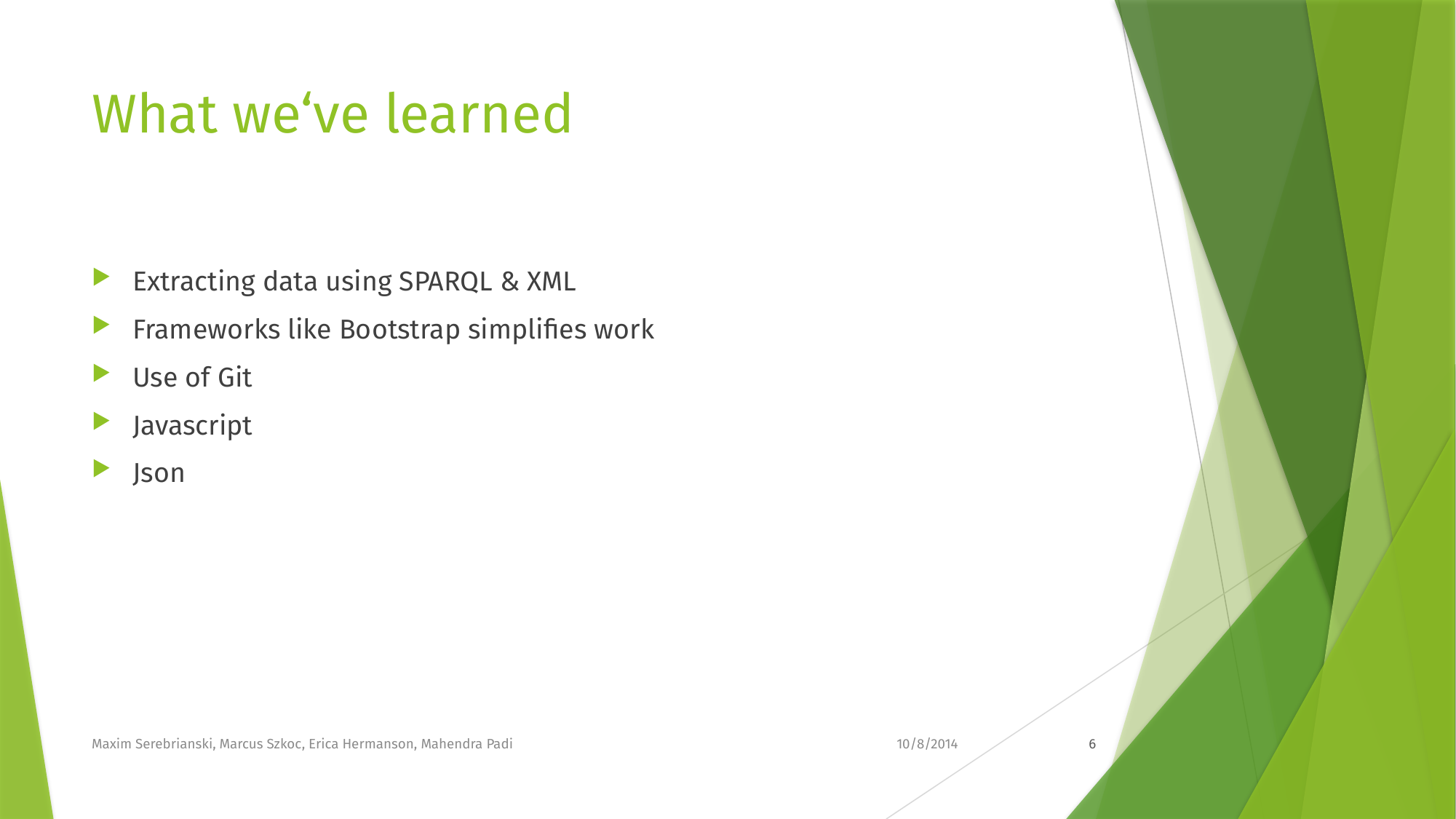

# What we‘ve learned
Extracting data using SPARQL & XML
Frameworks like Bootstrap simplifies work
Use of Git
Javascript
Json
Maxim Serebrianski, Marcus Szkoc, Erica Hermanson, Mahendra Padi
10/8/2014
6